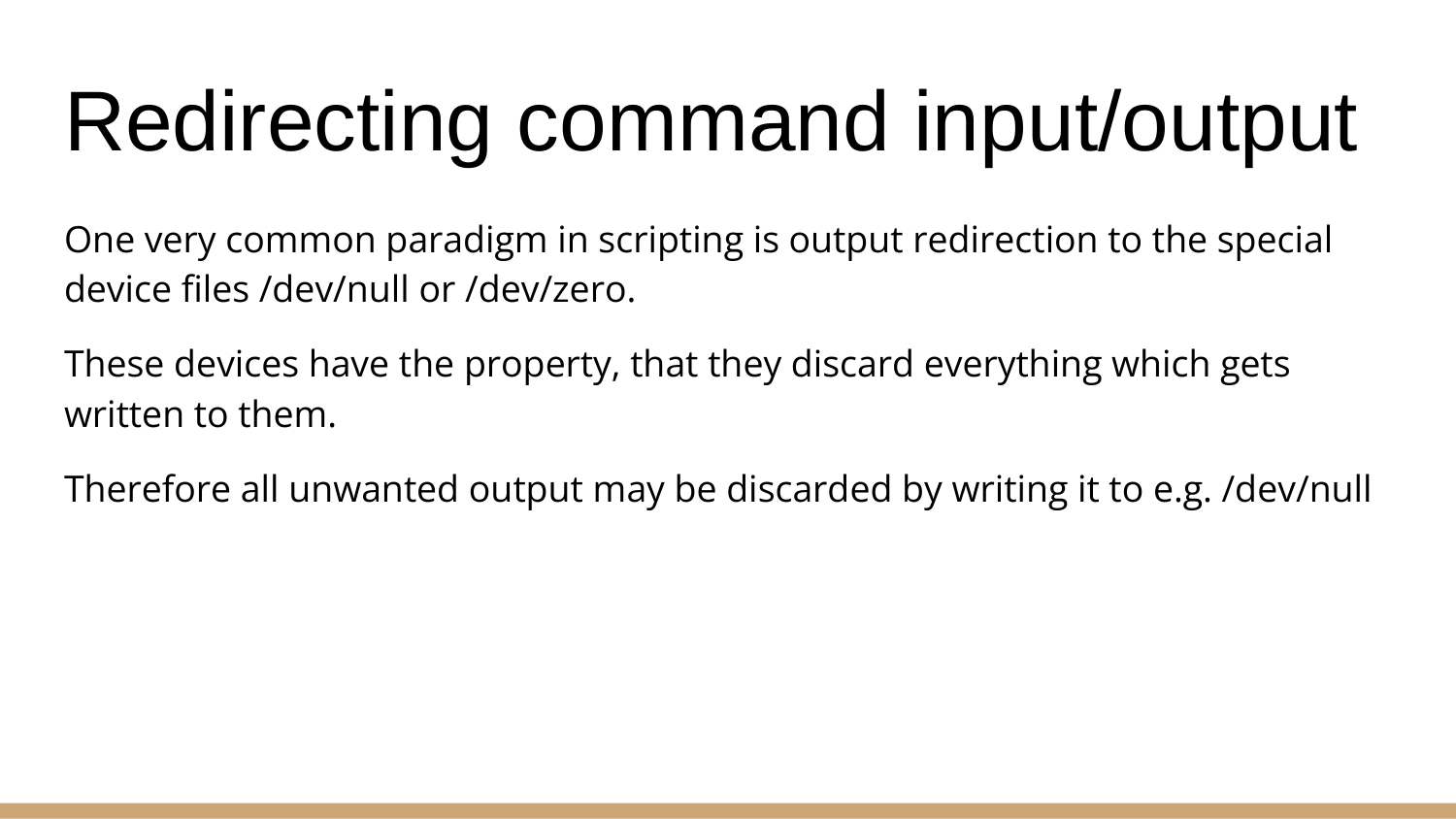

# Redirecting command input/output
One very common paradigm in scripting is output redirection to the special device files /dev/null or /dev/zero.
These devices have the property, that they discard everything which gets written to them.
Therefore all unwanted output may be discarded by writing it to e.g. /dev/null